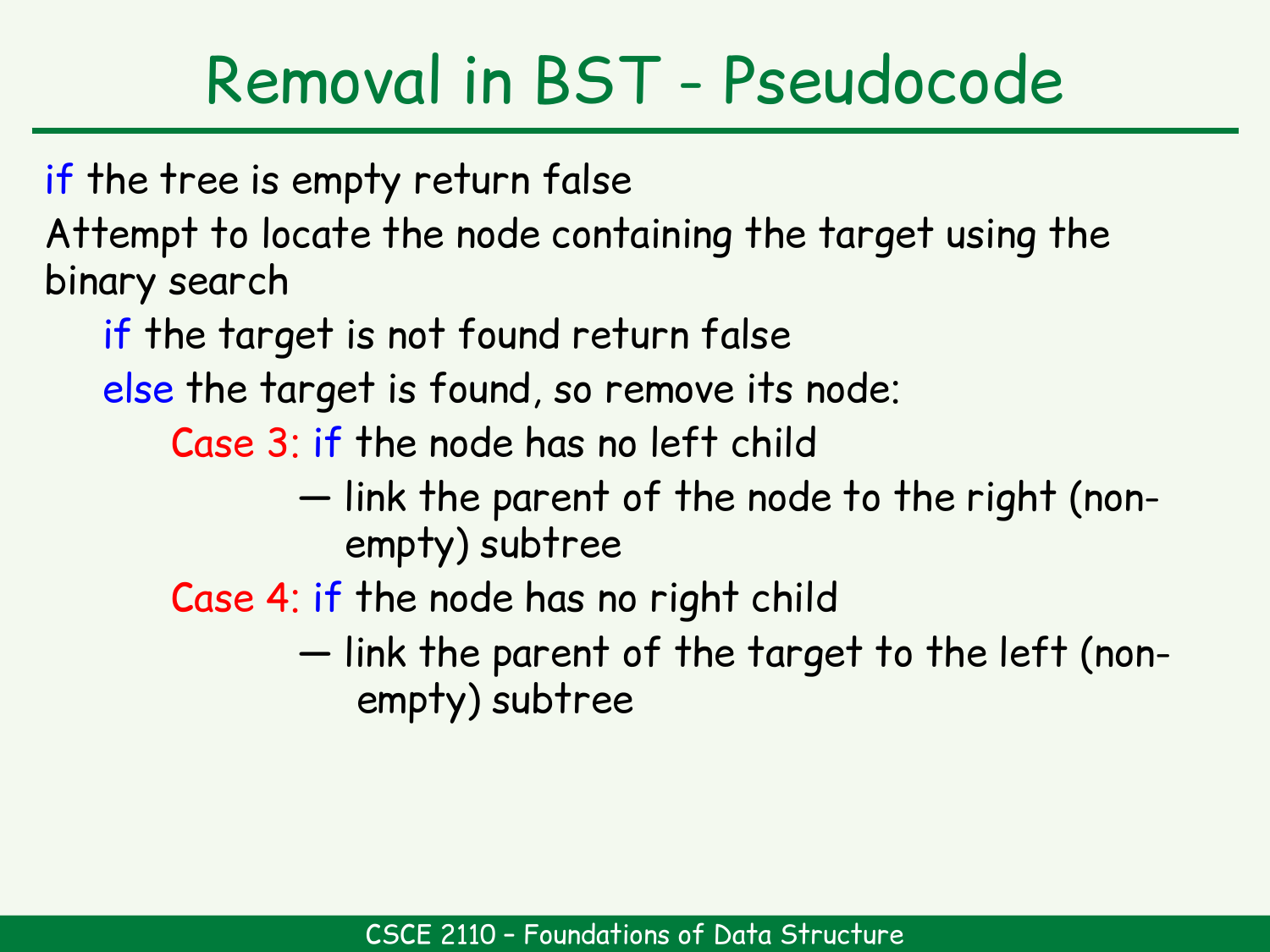

Removal in BST - Pseudocode
if the tree is empty return false
Attempt to locate the node containing the target using the binary search
     if the target is not found return false
     else the target is found, so remove its node:
	Case 3: if the node has no left child
		― link the parent of the node to the right (non-			    empty) subtree
	Case 4: if the node has no right child
		― link the parent of the target to the left (non-			     empty) subtree